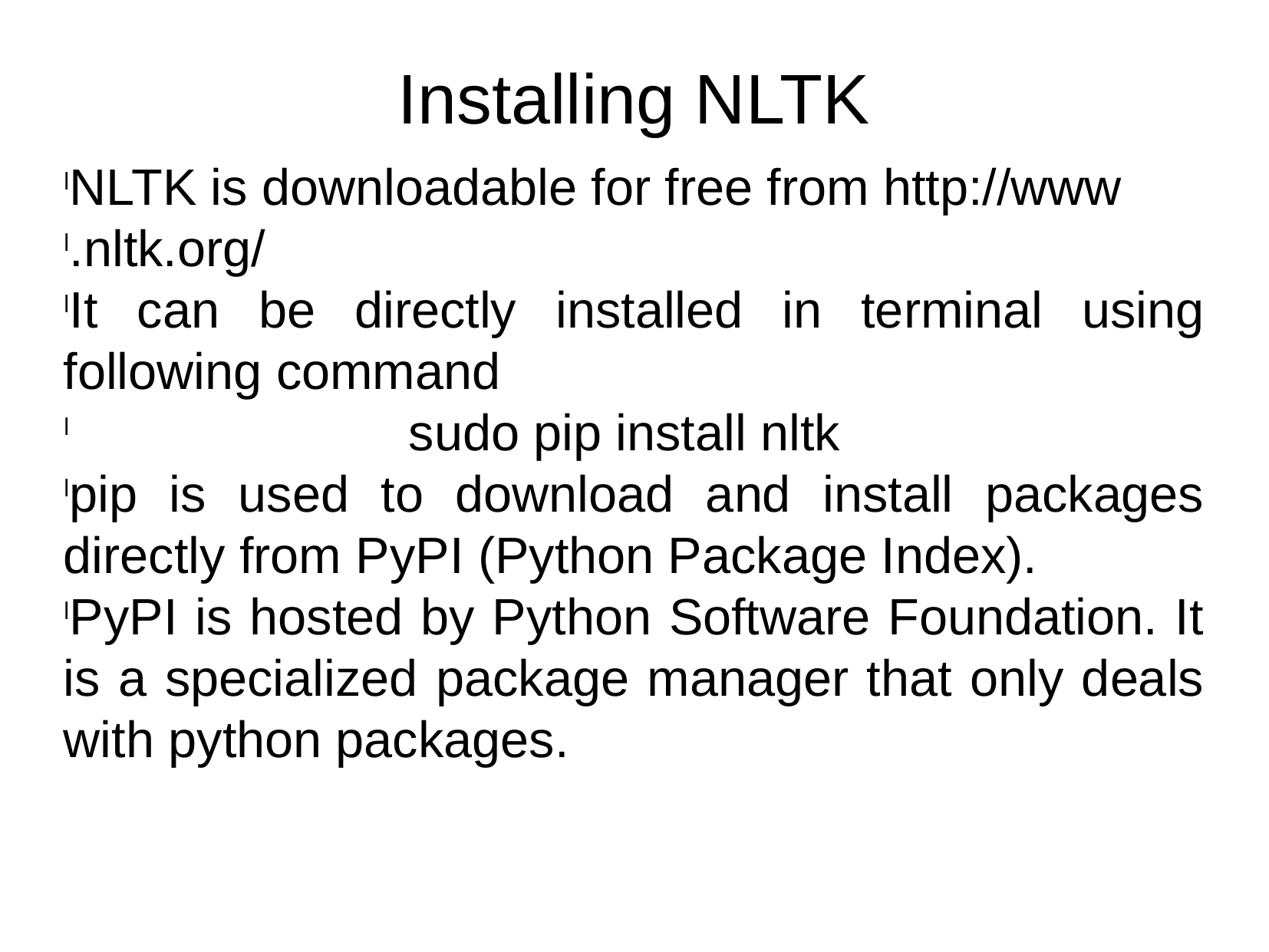

Installing NLTK
NLTK is downloadable for free from http://www
.nltk.org/
It can be directly installed in terminal using following command
 			sudo pip install nltk
pip is used to download and install packages directly from PyPI (Python Package Index).
PyPI is hosted by Python Software Foundation. It is a specialized package manager that only deals with python packages.